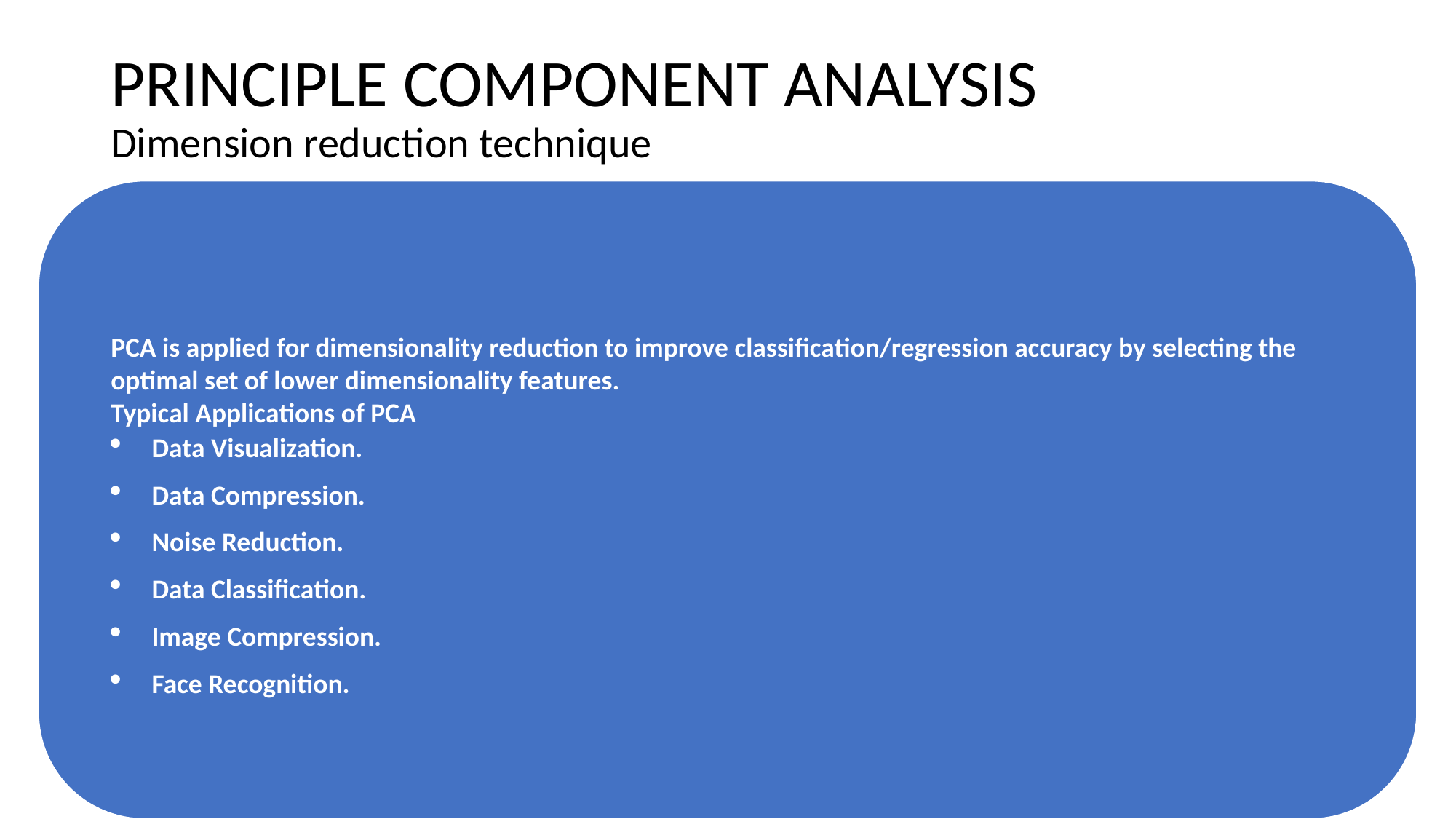

PRINCIPLE COMPONENT ANALYSIS
Dimension reduction technique

PCA is applied for dimensionality reduction to improve classification/regression accuracy by selecting the optimal set of lower dimensionality features.
Typical Applications of PCA
Data Visualization.
Data Compression.
Noise Reduction.
Data Classification.
Image Compression.
Face Recognition.